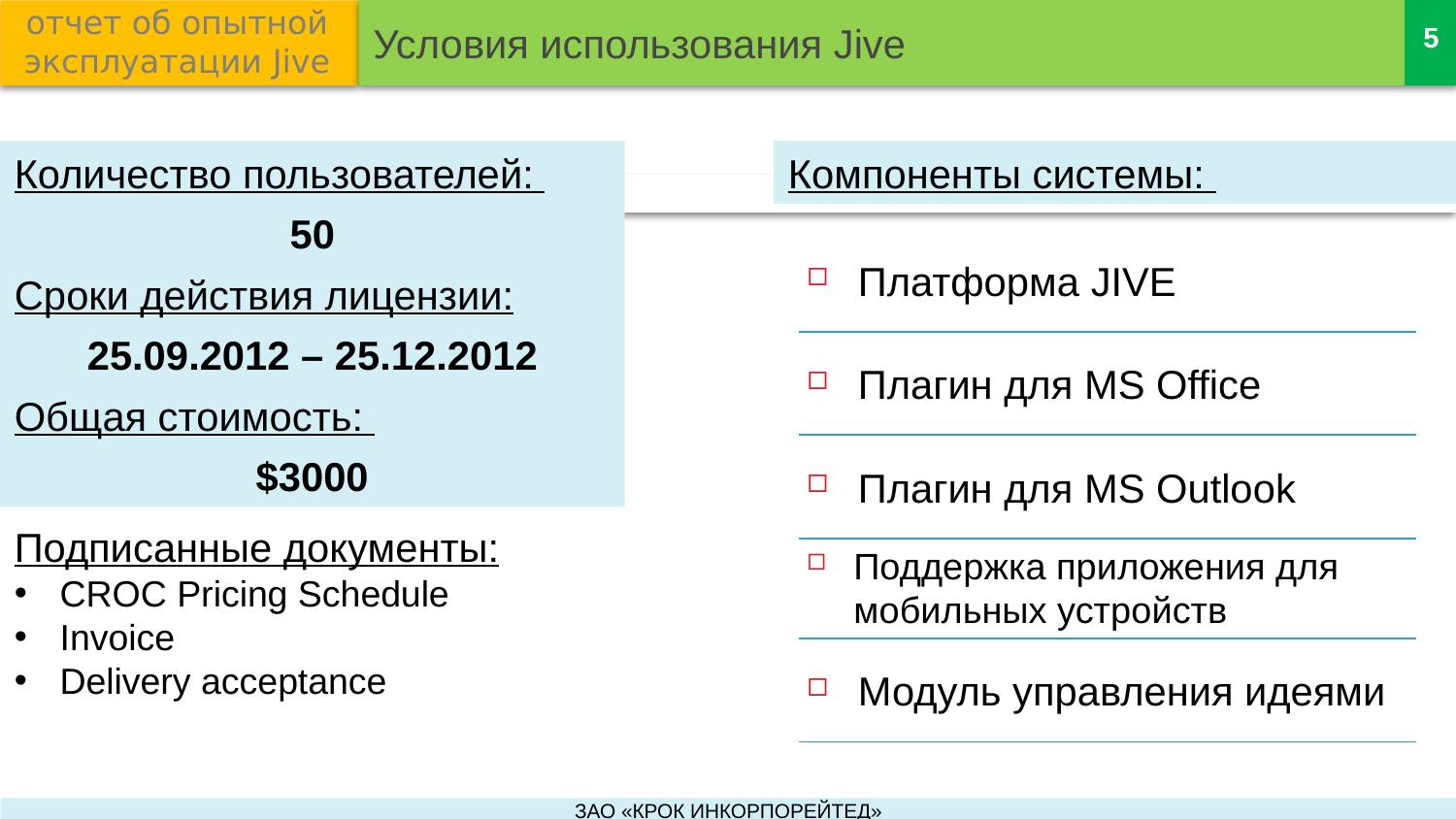

# Условия использования Jive
5
Количество пользователей:
50
Сроки действия лицензии:
25.09.2012 – 25.12.2012
Общая стоимость:
$3000
Компоненты системы:
Платформа JIVE
Плагин для MS Office
Плагин для MS Outlook
Подписанные документы:
CROC Pricing Schedule
Invoice
Delivery acceptance

Поддержка приложения для мобильных устройств
Модуль управления идеями